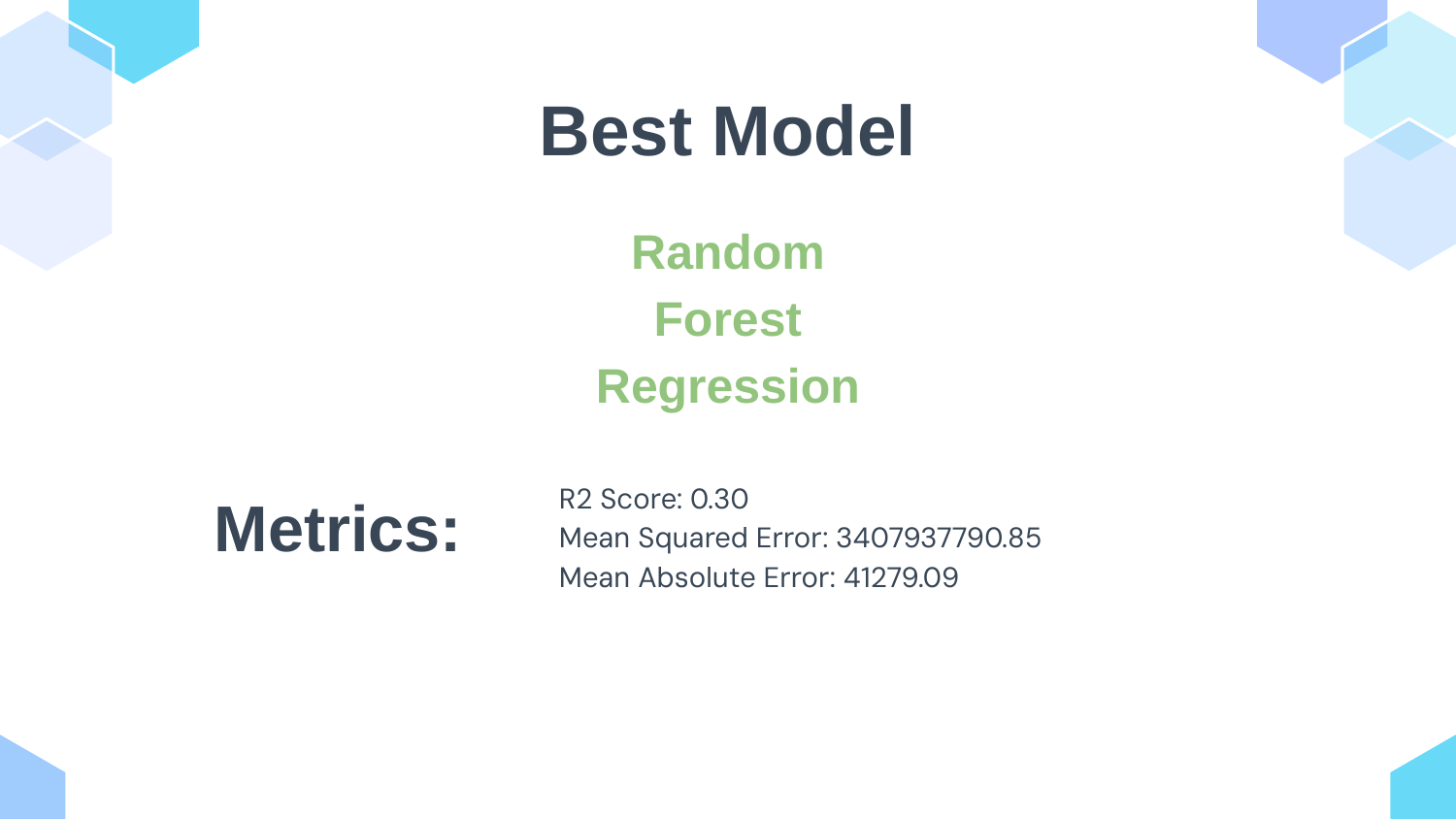

# Best Model
Random Forest Regression

R2 Score: 0.30
Mean Squared Error: 3407937790.85
Mean Absolute Error: 41279.09

Metrics: